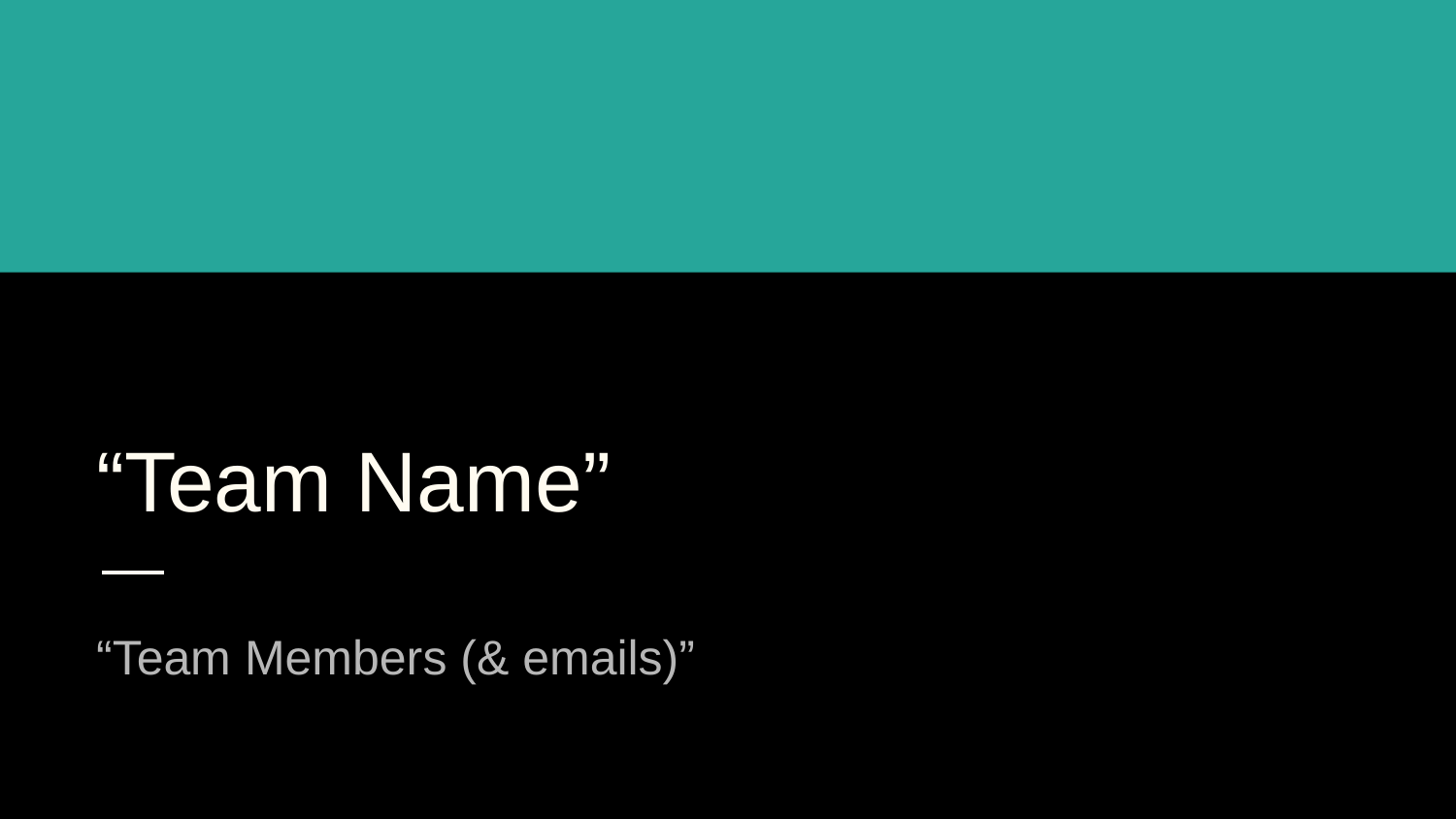

# “Team Name”
“Team Members (& emails)”